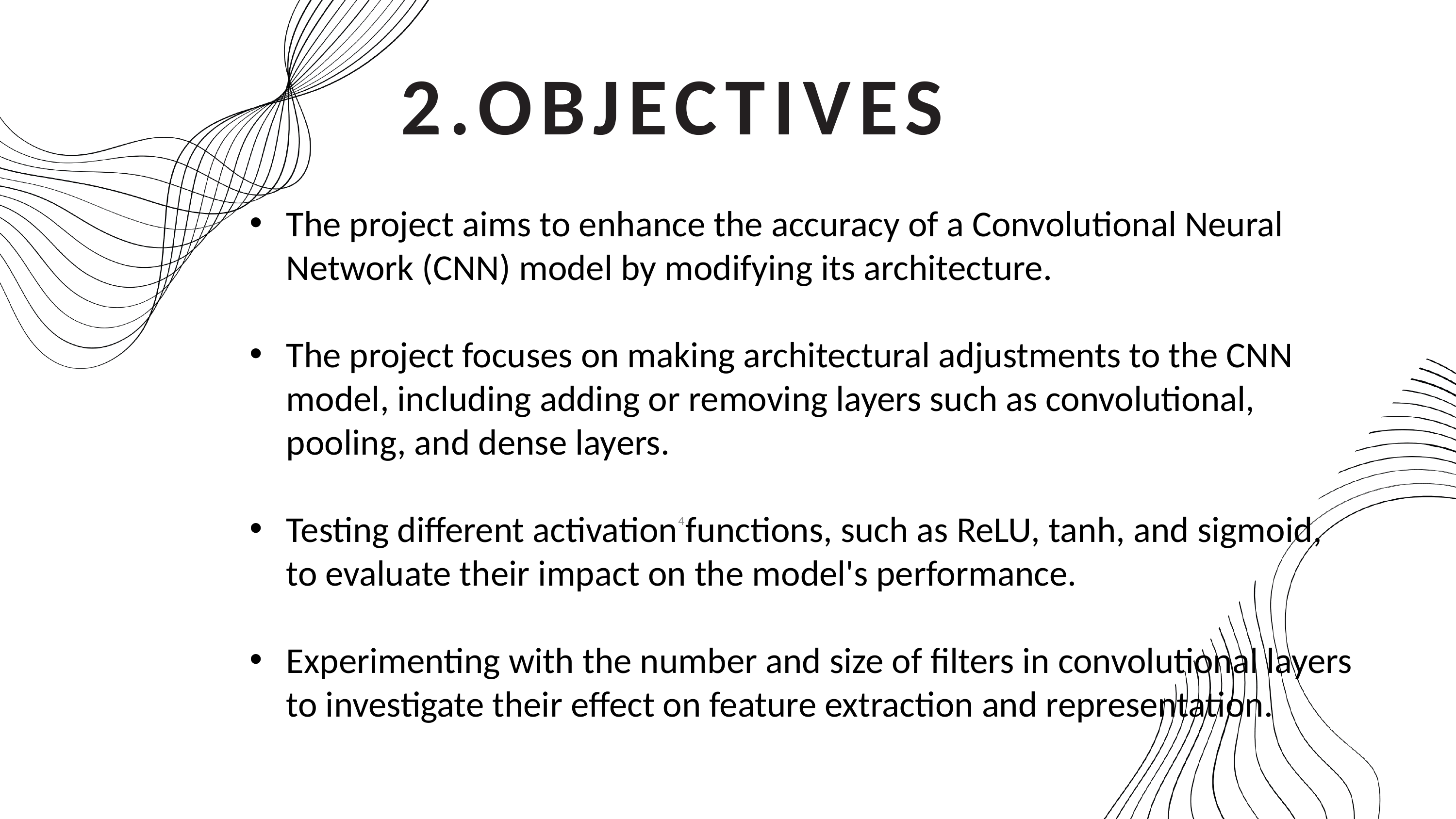

2.OBJECTIVES
The project aims to enhance the accuracy of a Convolutional Neural Network (CNN) model by modifying its architecture.

The project focuses on making architectural adjustments to the CNN model, including adding or removing layers such as convolutional, pooling, and dense layers.

Testing different activation functions, such as ReLU, tanh, and sigmoid, to evaluate their impact on the model's performance.

Experimenting with the number and size of filters in convolutional layers to investigate their effect on feature extraction and representation.

4